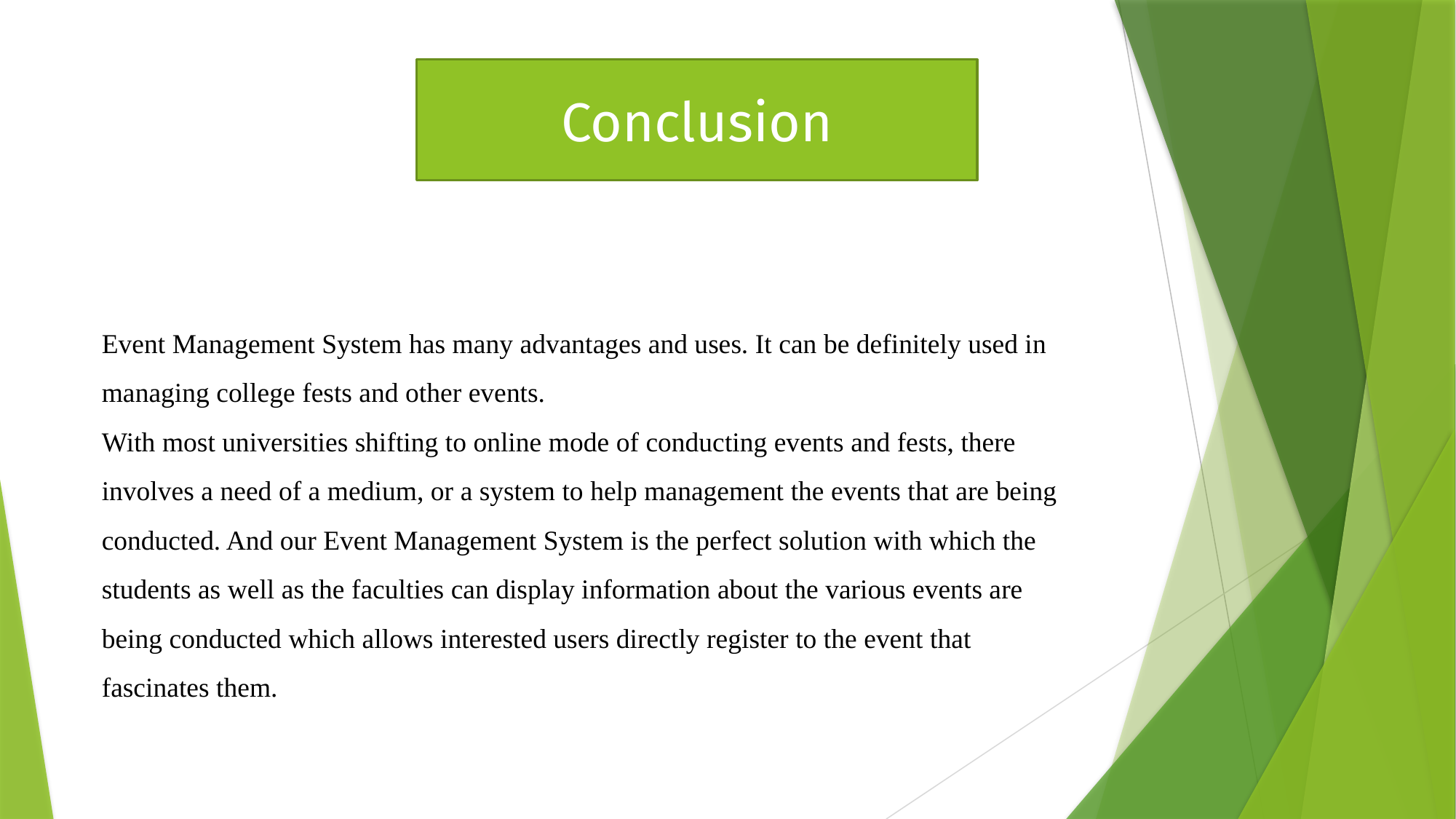

Conclusion
Event Management System has many advantages and uses. It can be definitely used in
managing college fests and other events.
With most universities shifting to online mode of conducting events and fests, there
involves a need of a medium, or a system to help management the events that are being
conducted. And our Event Management System is the perfect solution with which the
students as well as the faculties can display information about the various events are
being conducted which allows interested users directly register to the event that
fascinates them.